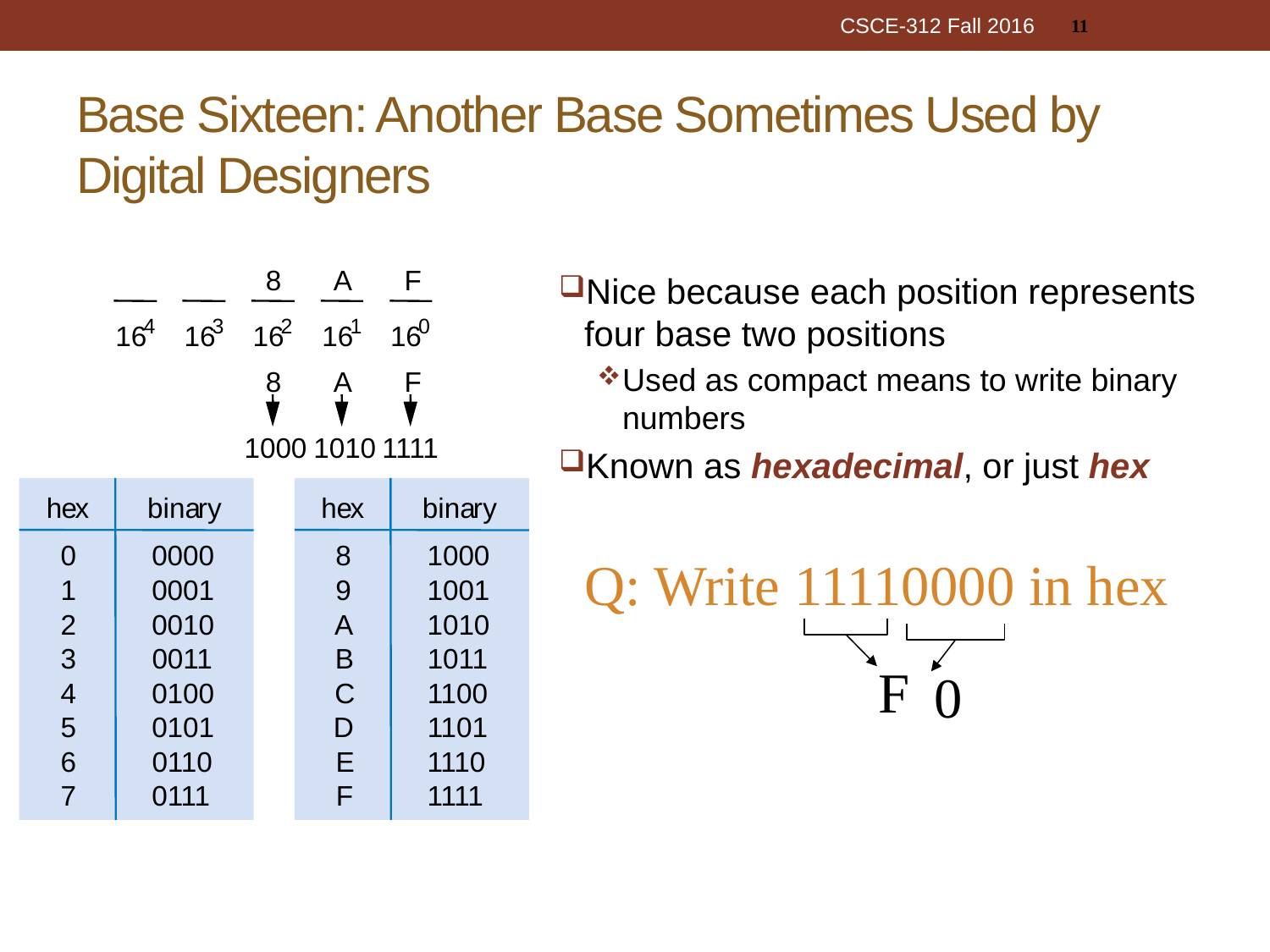

11
CSCE-312 Fall 2016
# Base Sixteen: Another Base Sometimes Used by Digital Designers
8
A
F

4
3
2
1
0
16
16
16
16
16
8
A
F

1000
1010
1111

h
e
x
bina
r
y
h
e
x
bina
r
y

0
0000
8
1000
1
0001
9
1001
2
0010
A
1010
3
0011
B
1011
4
0100
C
1100
5
0101
D
1101
6
0110
E
1110
7
0111
F
1111
Nice because each position represents four base two positions
Used as compact means to write binary numbers
Known as hexadecimal, or just hex
Q: Write 11110000 in hex

F

0